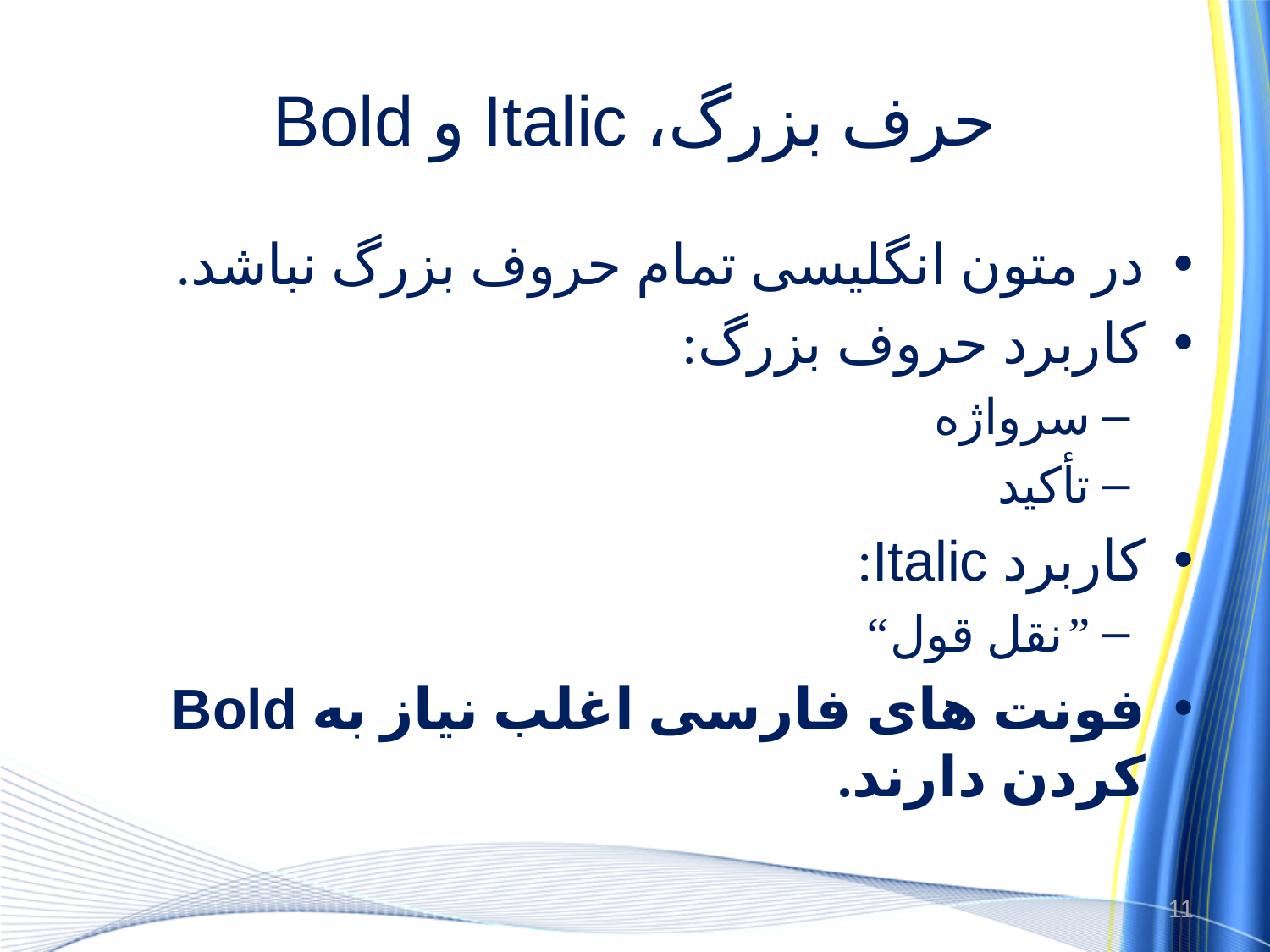

# حرف بزرگ، Italic و Bold
در متون انگلیسی تمام حروف بزرگ نباشد.
کاربرد حروف بزرگ:
سرواژه
تأکید
کاربرد Italic:
”نقل قول“
فونت های فارسی اغلب نیاز به Bold کردن دارند.

11